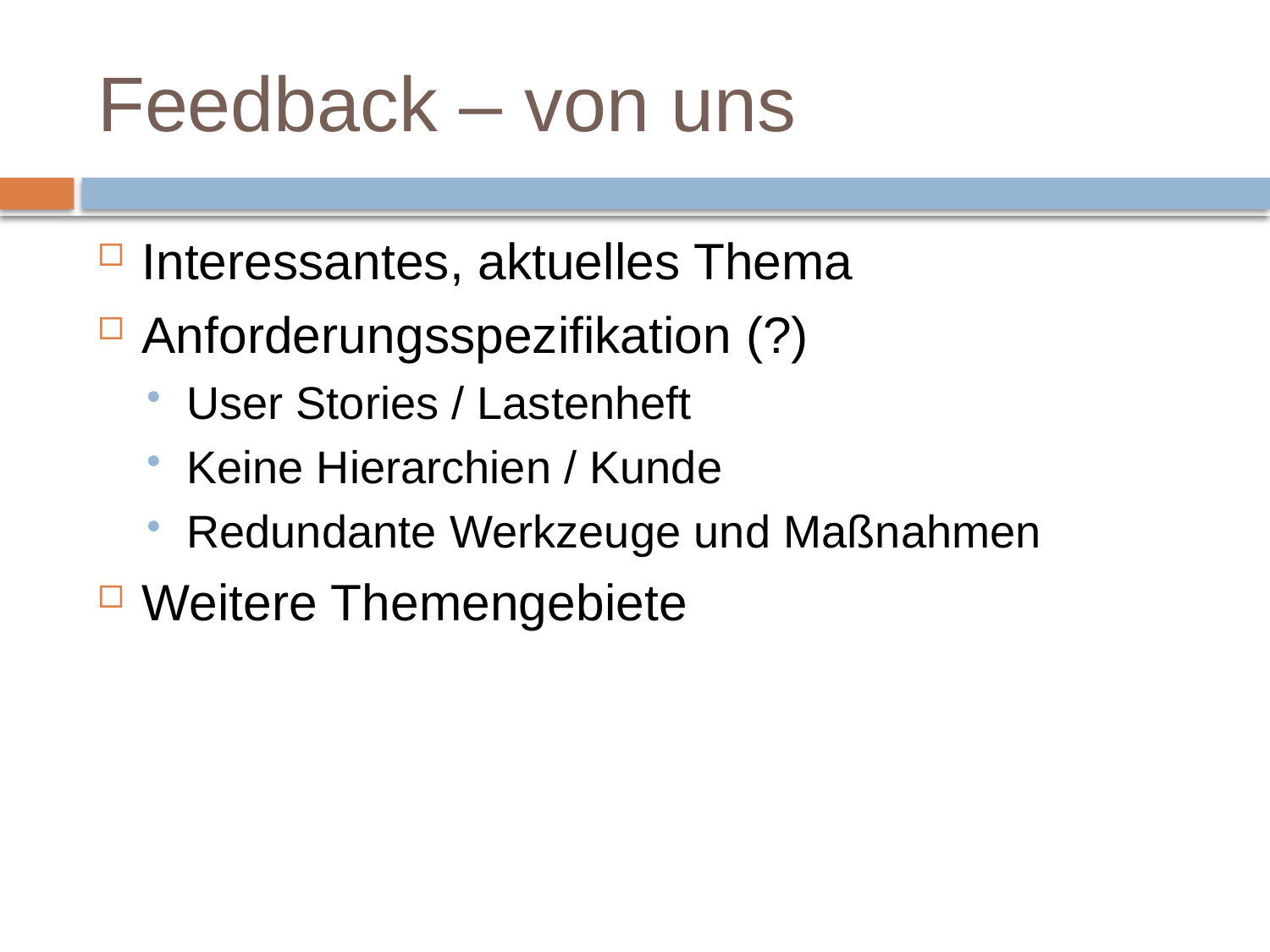

# Feedback – von uns
Interessantes, aktuelles Thema
Anforderungsspezifikation (?)
User Stories / Lastenheft
Keine Hierarchien / Kunde
Redundante Werkzeuge und Maßnahmen
Weitere Themengebiete